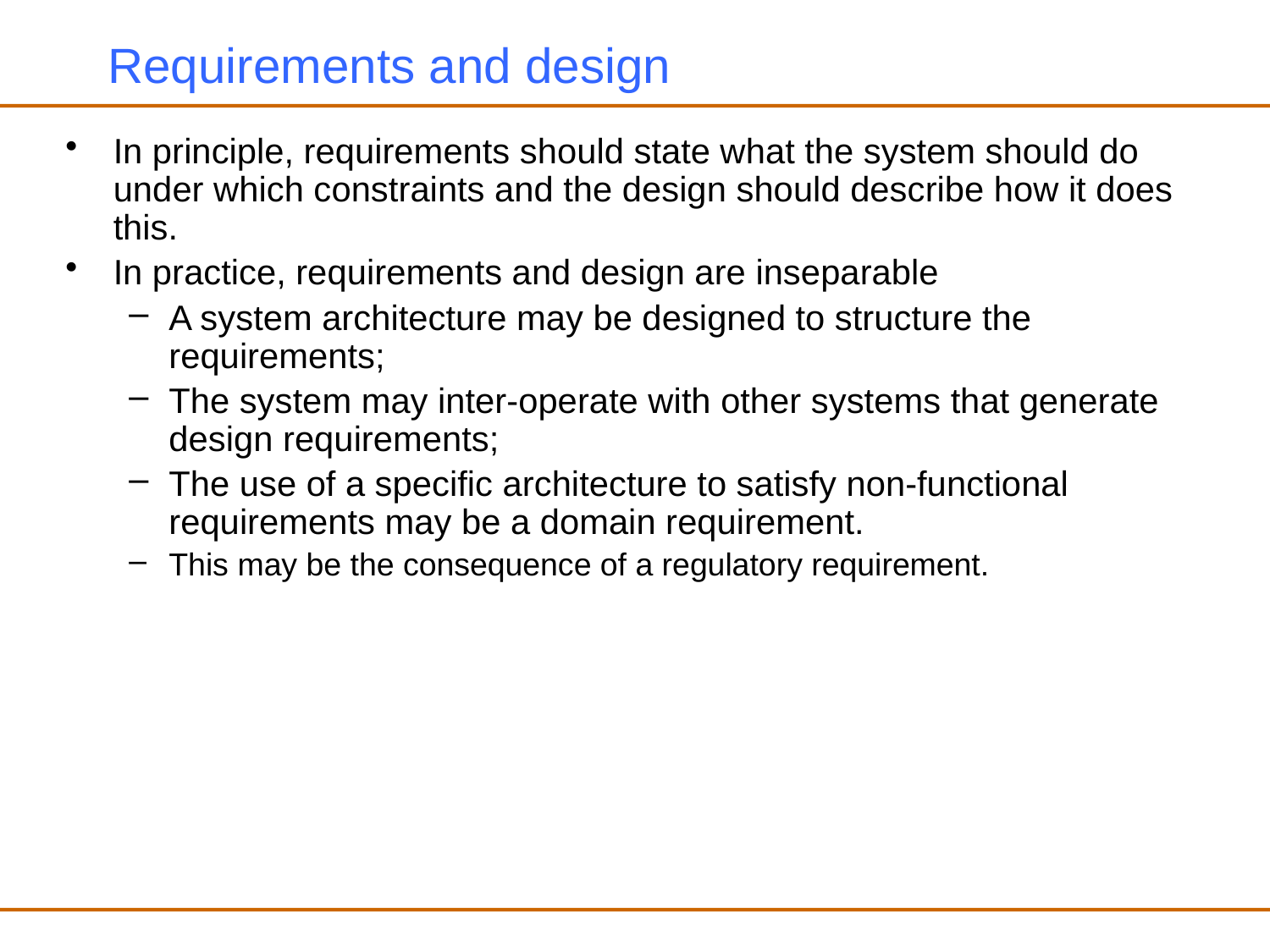

# Requirements and design
In principle, requirements should state what the system should do under which constraints and the design should describe how it does this.
In practice, requirements and design are inseparable
A system architecture may be designed to structure the requirements;
The system may inter-operate with other systems that generate design requirements;
The use of a specific architecture to satisfy non-functional requirements may be a domain requirement.
This may be the consequence of a regulatory requirement.